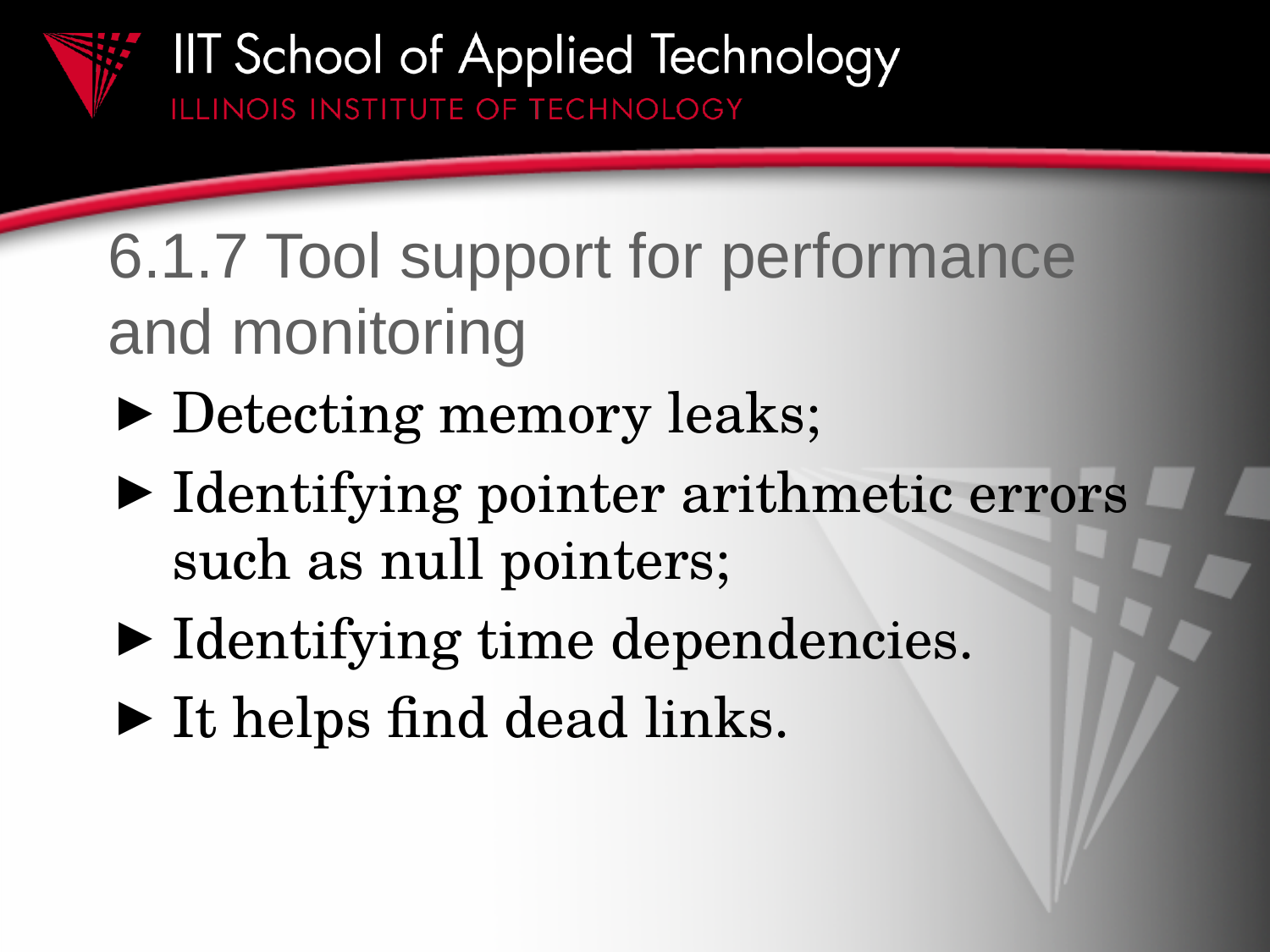

# 6.1.7 Tool support for performance and monitoring
Detecting memory leaks;
Identifying pointer arithmetic errors such as null pointers;
Identifying time dependencies.
It helps find dead links.